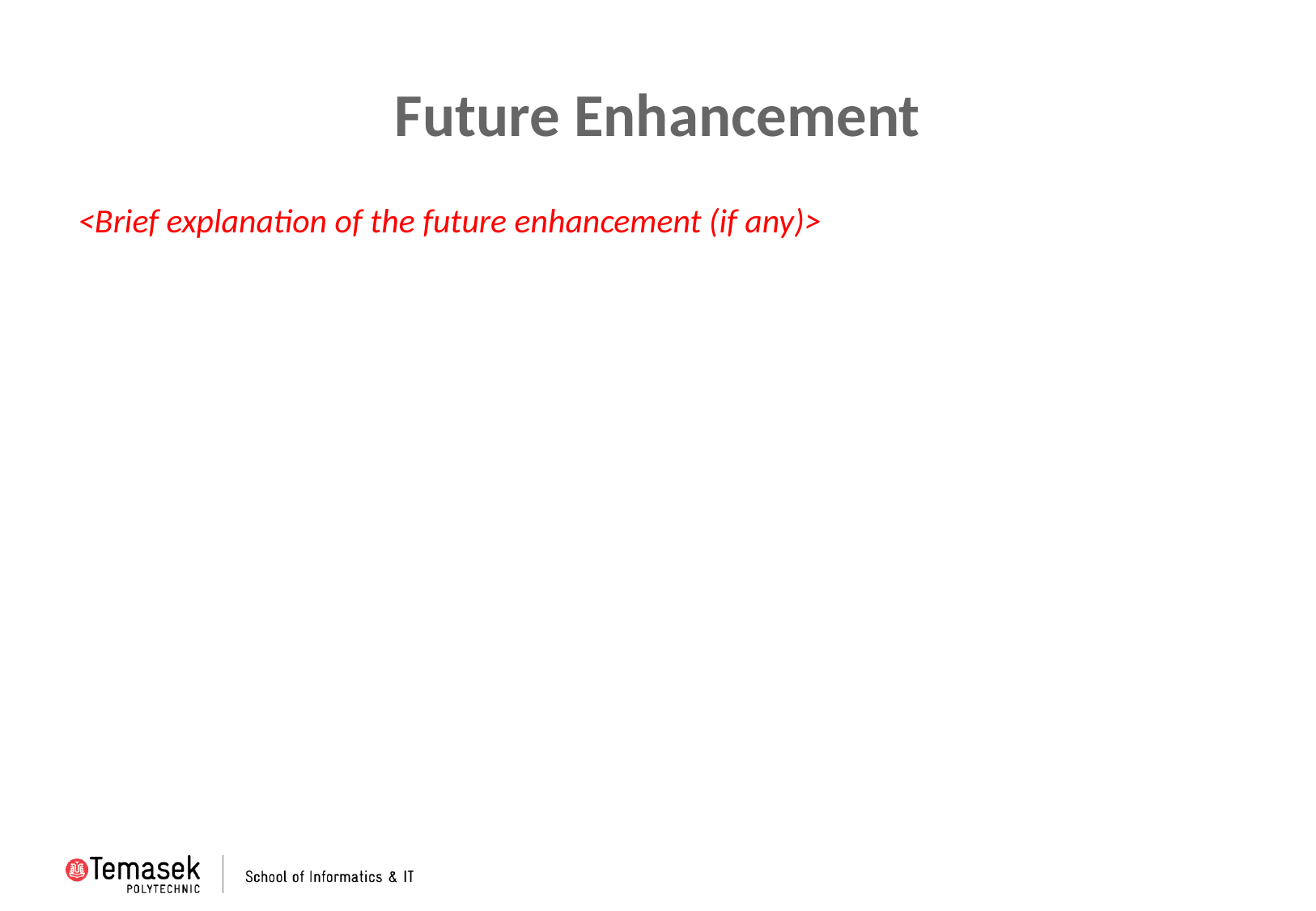

# Future Enhancement
<Brief explanation of the future enhancement (if any)>